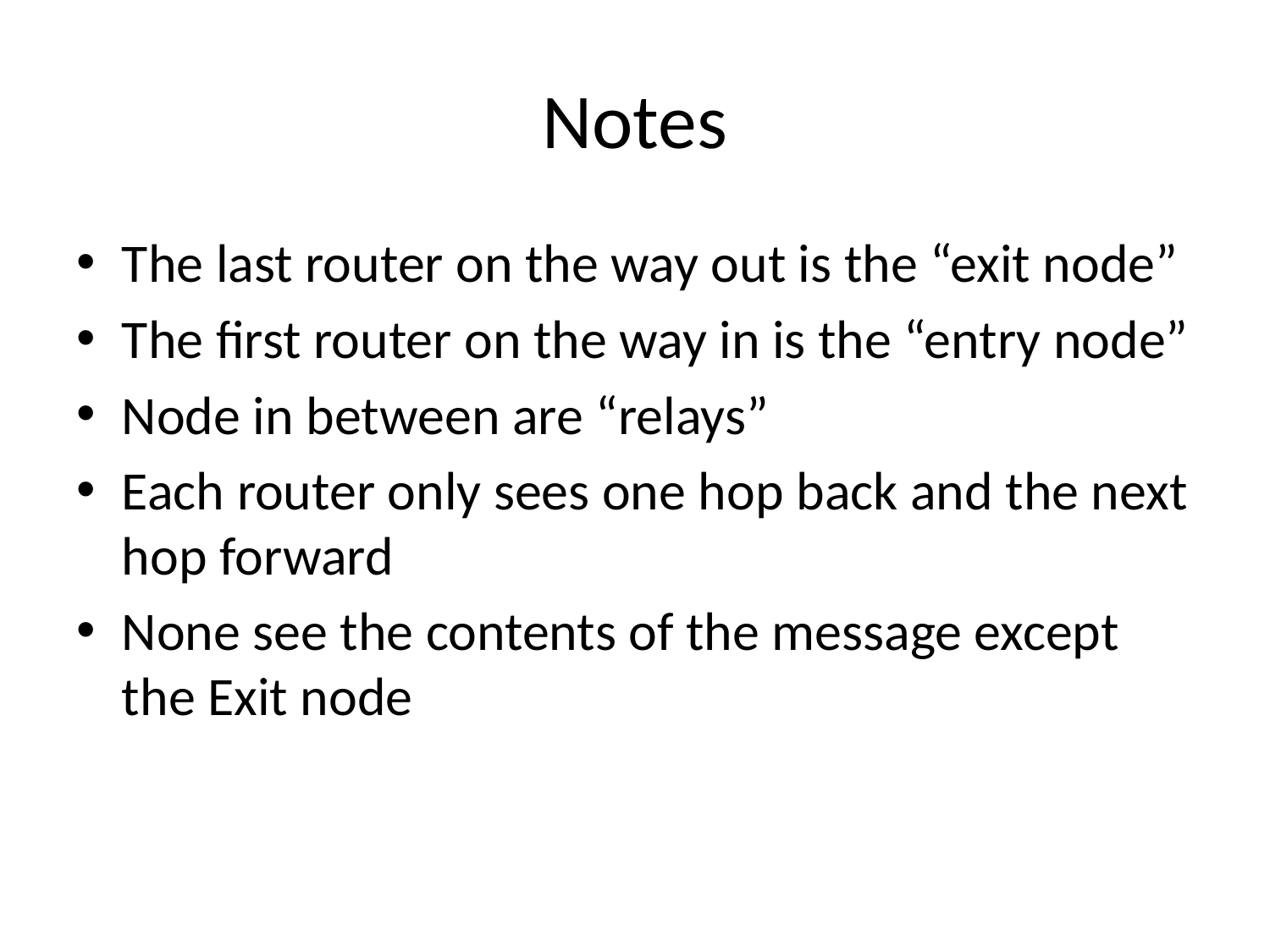

# Notes
The last router on the way out is the “exit node”
The first router on the way in is the “entry node”
Node in between are “relays”
Each router only sees one hop back and the next hop forward
None see the contents of the message except the Exit node